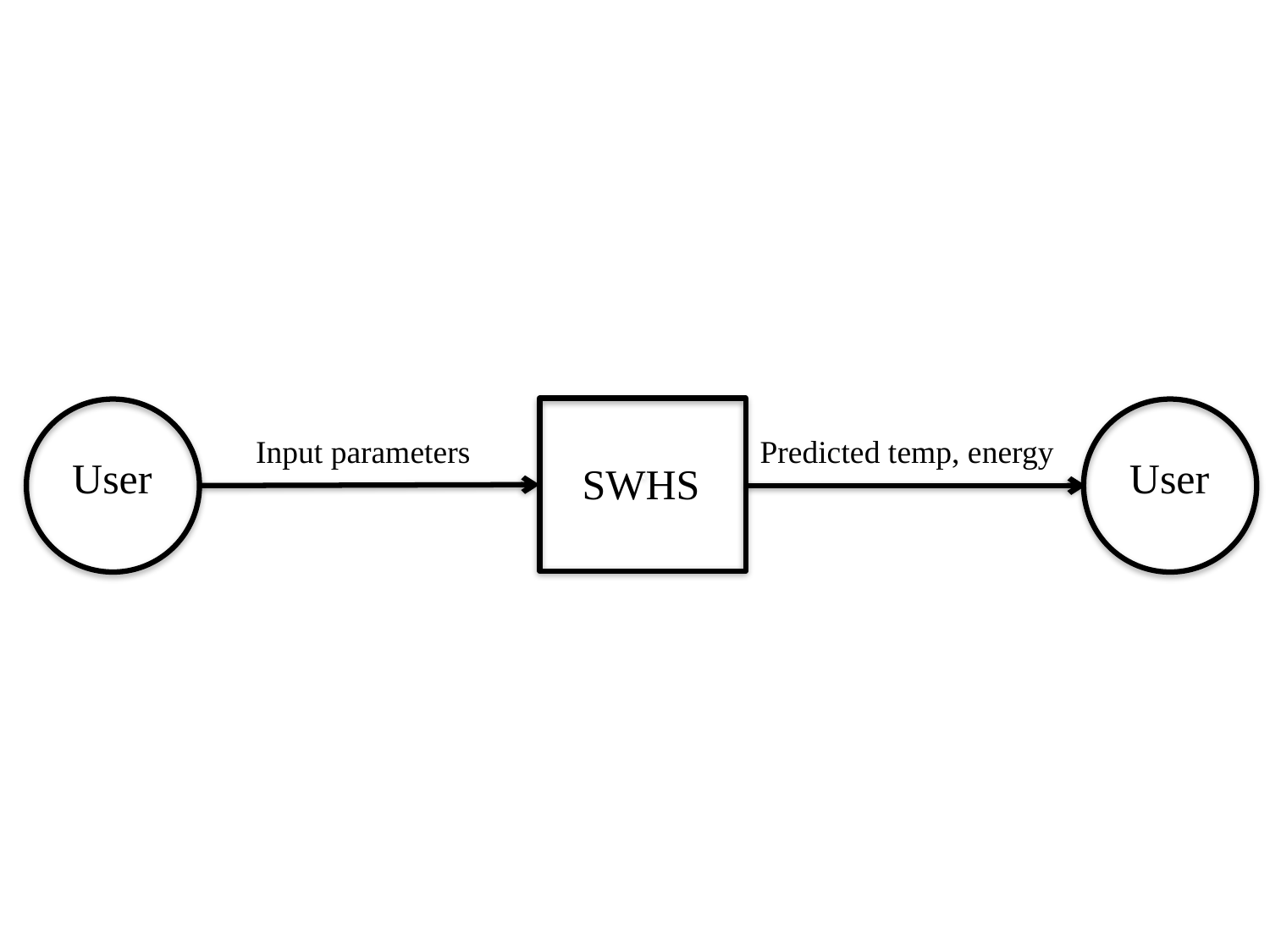

`
SWHS

User

User
Input parameters
Predicted temp, energy